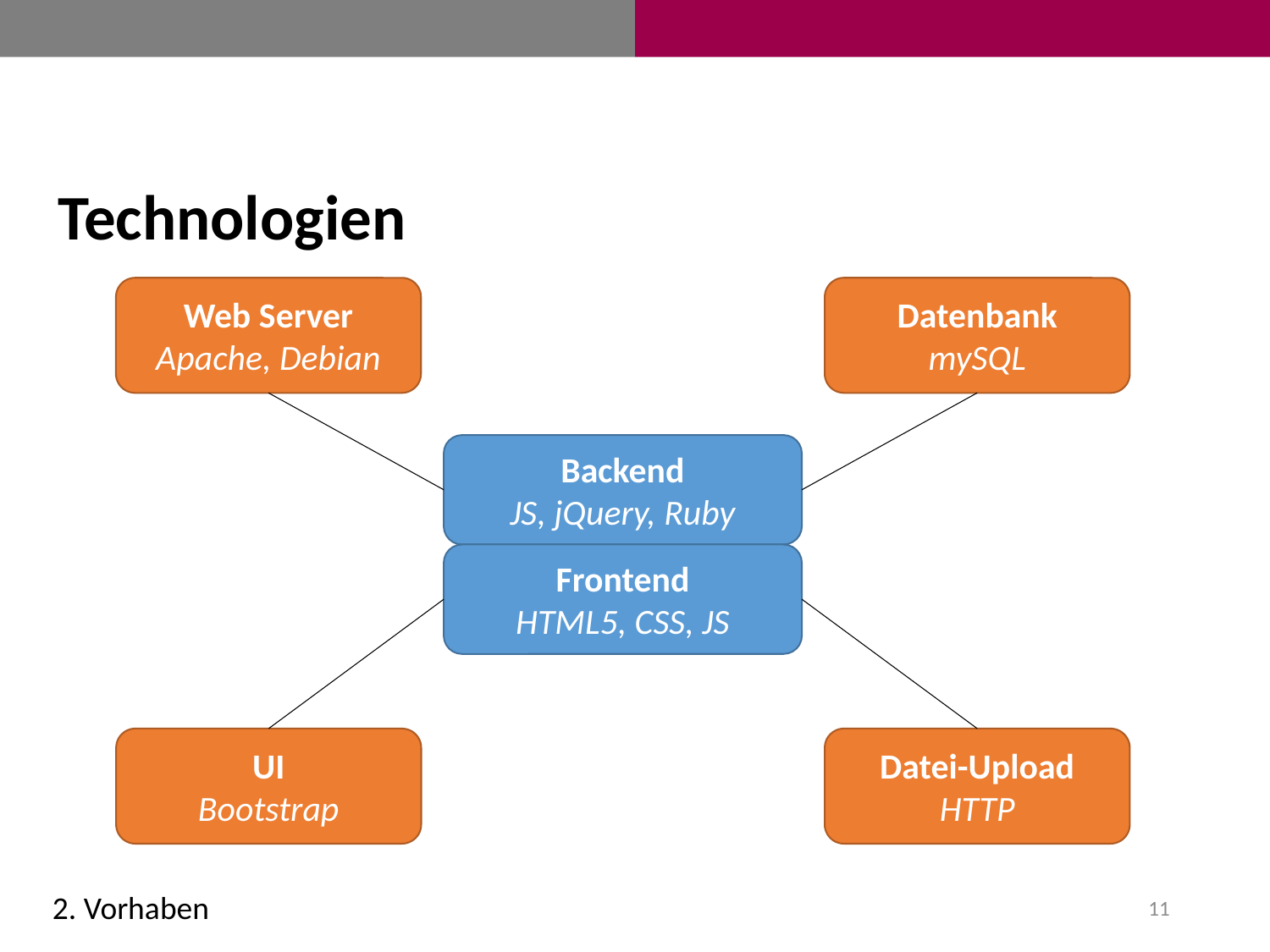

Technologien
Web Server
Apache, Debian
Datenbank
mySQL
Backend
JS, jQuery, Ruby
Frontend
HTML5, CSS, JS
UI
Bootstrap
Datei-Upload
HTTP
2. Vorhaben
11